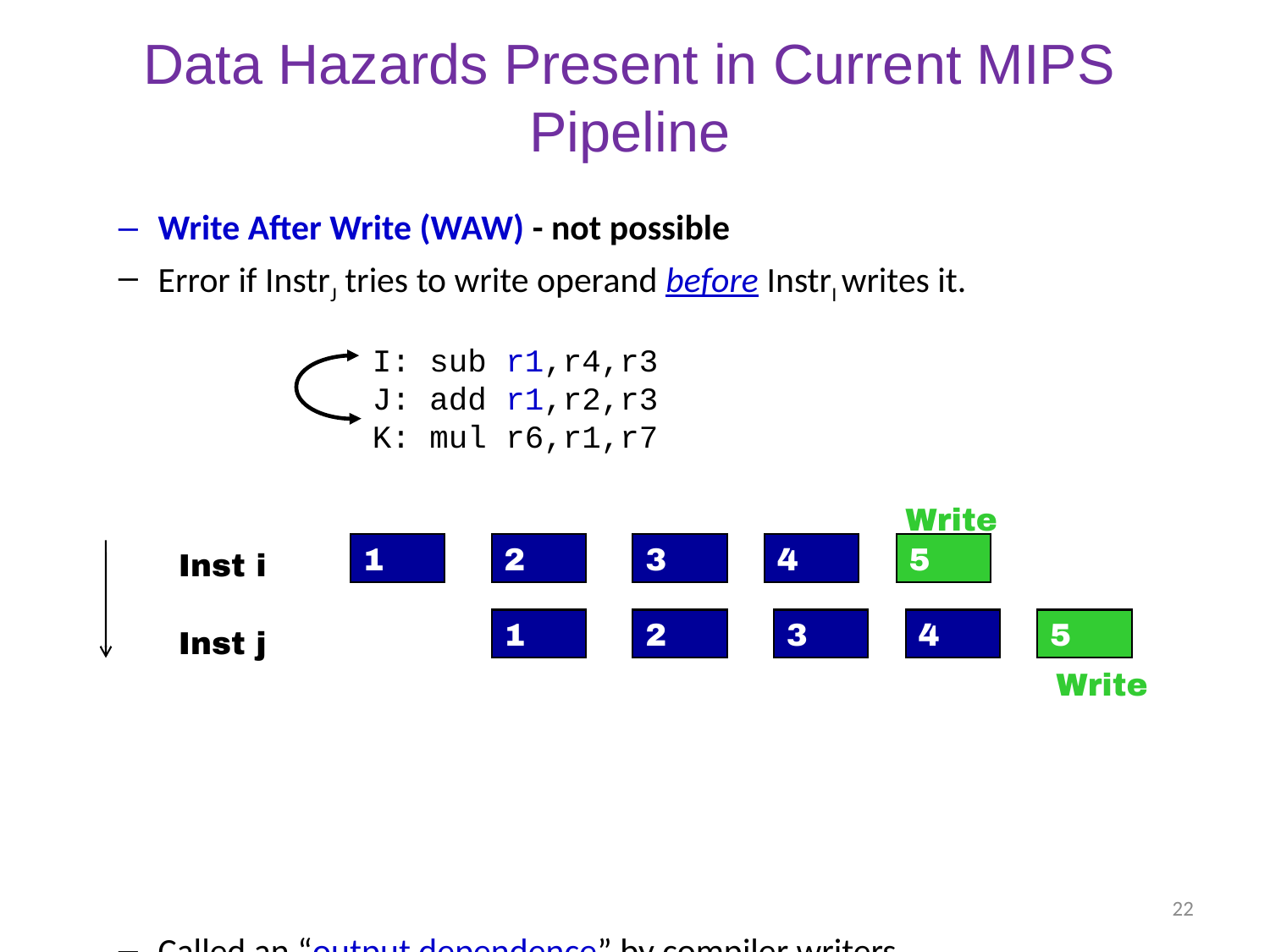

# Data Hazards Present in Current MIPS Pipeline

Write After Write (WAW) - not possible
Error if InstrJ tries to write operand before InstrI writes it.

Called an “output dependence” by compiler writers
This also results from the reuse of name “r1”.
I: sub r1,r4,r3
J: add r1,r2,r3
K: mul r6,r1,r7

Write
1
2
3
4
5
Inst i

1
2
3
4
5
Inst j
Write
22